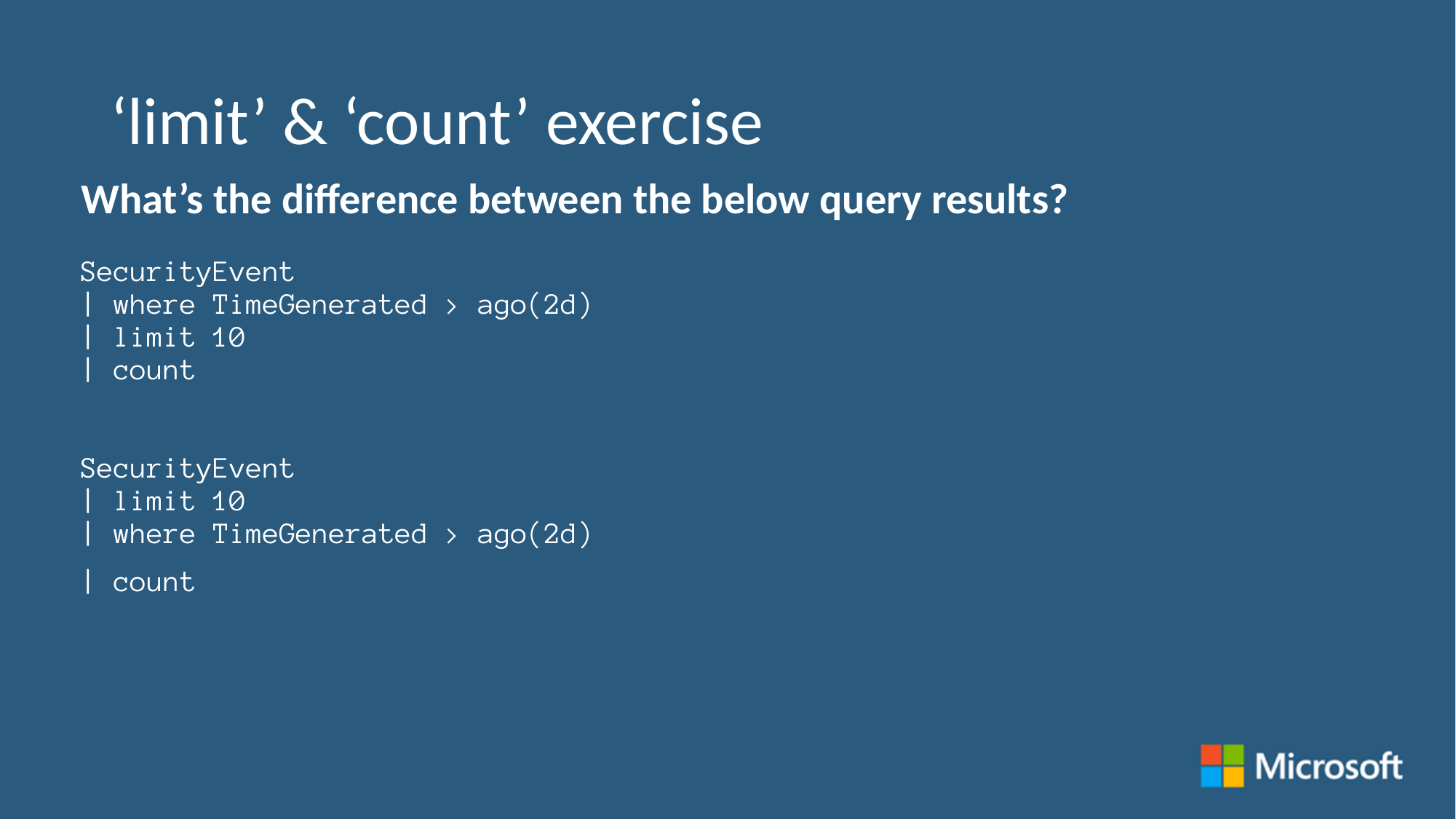

# ‘limit’ & ‘count’ exercise
What’s the difference between the below query results?

SecurityEvent
| where TimeGenerated > ago(2d)
| limit 10
| count
SecurityEvent
| limit 10
| where TimeGenerated > ago(2d)
| count